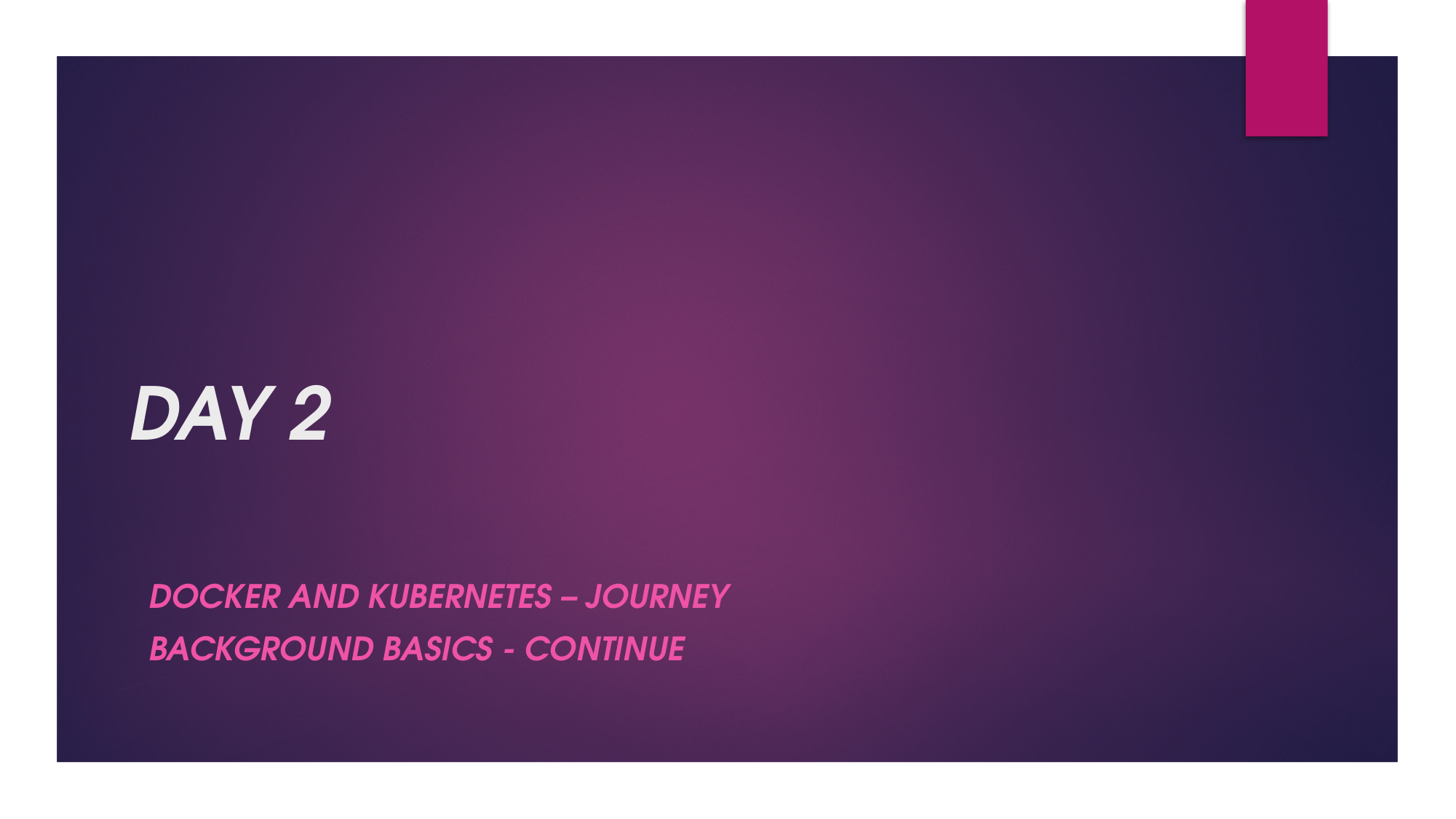

# DAY 2
docker and Kubernetes – Journey
Background basics - continue